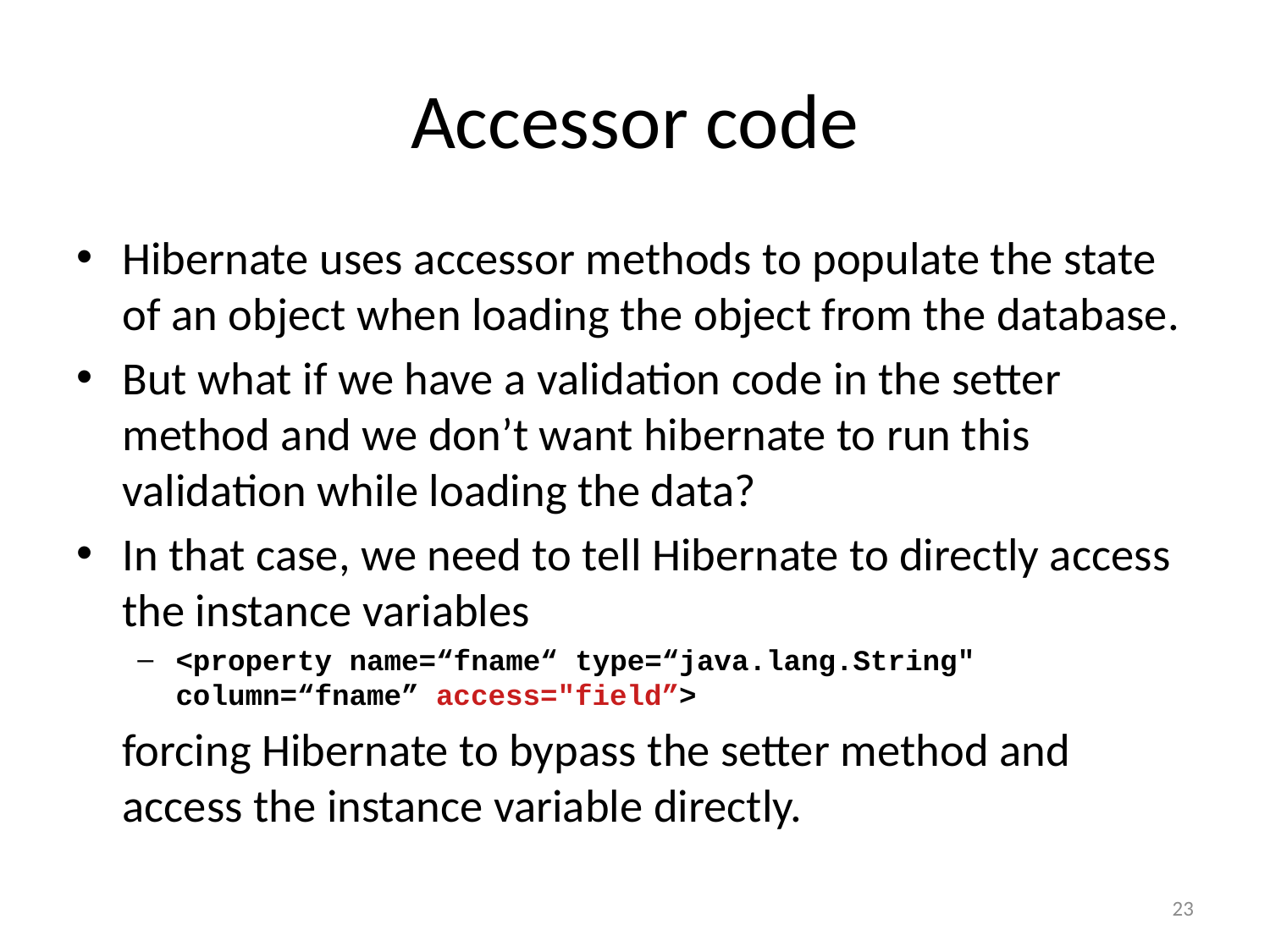

# Accessor code
Hibernate uses accessor methods to populate the state of an object when loading the object from the database.
But what if we have a validation code in the setter method and we don’t want hibernate to run this validation while loading the data?
In that case, we need to tell Hibernate to directly access the instance variables
<property name=“fname“ type=“java.lang.String" column=“fname” access="field”>
	forcing Hibernate to bypass the setter method and access the instance variable directly.

23